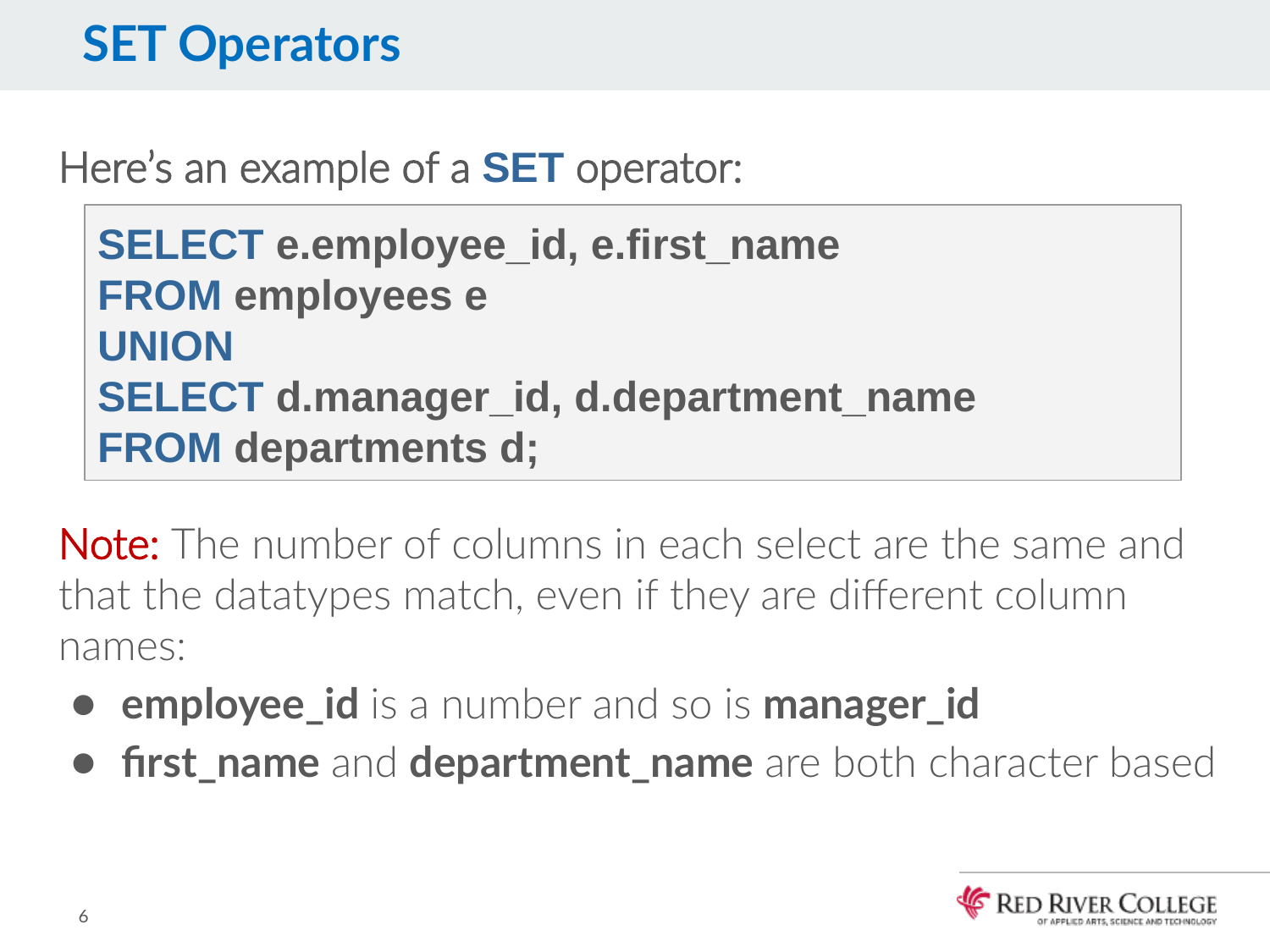

# SET Operators
Here’s an example of a SET operator:

Note: The number of columns in each select are the same and that the datatypes match, even if they are different column names:
employee_id is a number and so is manager_id
first_name and department_name are both character based
SELECT e.employee_id, e.first_name
FROM employees e
UNION
SELECT d.manager_id, d.department_name
FROM departments d;
6